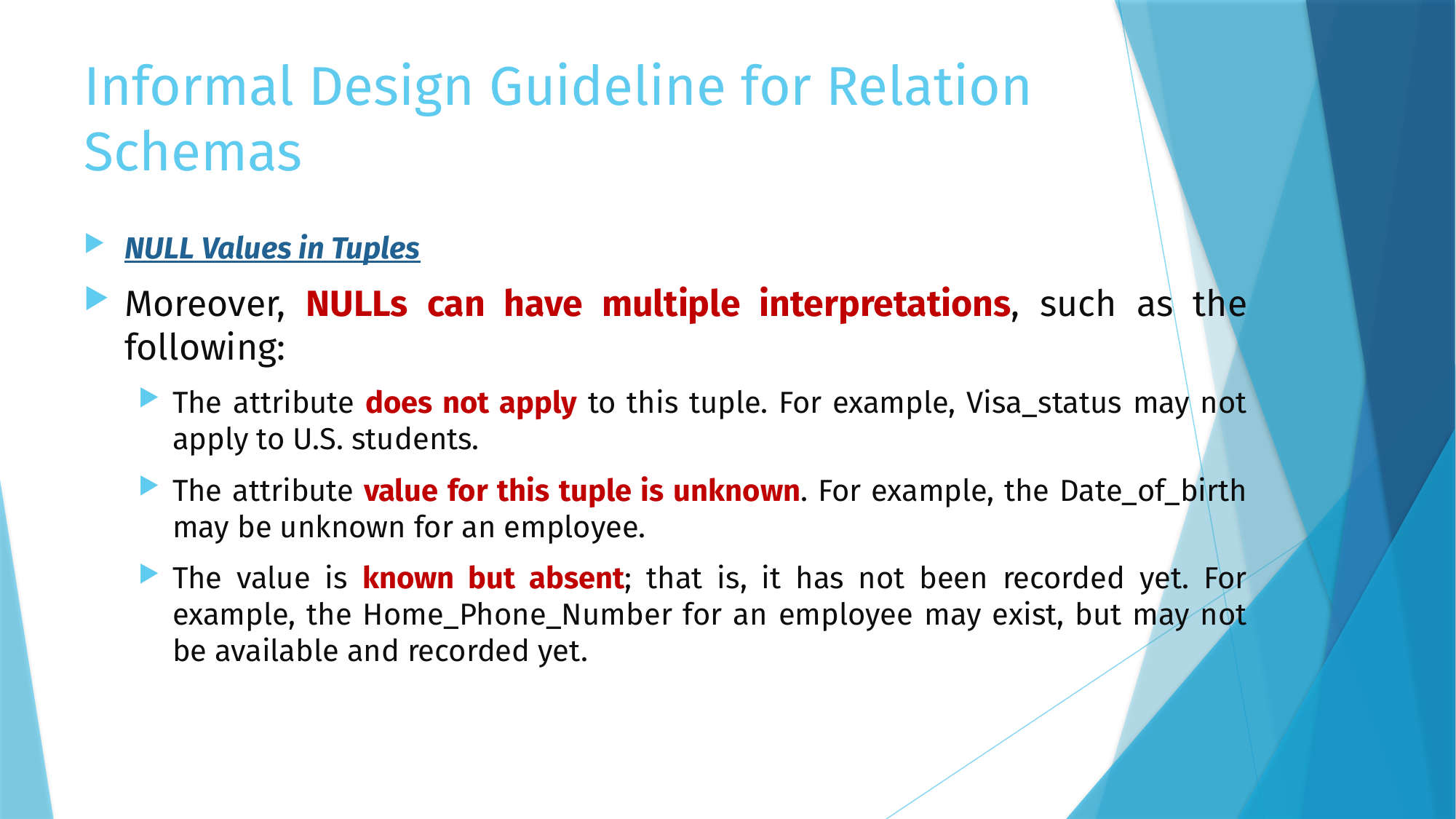

# Informal Design Guideline for Relation Schemas
NULL Values in Tuples
Moreover, NULLs can have multiple interpretations, such as the following:
The attribute does not apply to this tuple. For example, Visa_status may not apply to U.S. students.
The attribute value for this tuple is unknown. For example, the Date_of_birth may be unknown for an employee.
The value is known but absent; that is, it has not been recorded yet. For example, the Home_Phone_Number for an employee may exist, but may not be available and recorded yet.